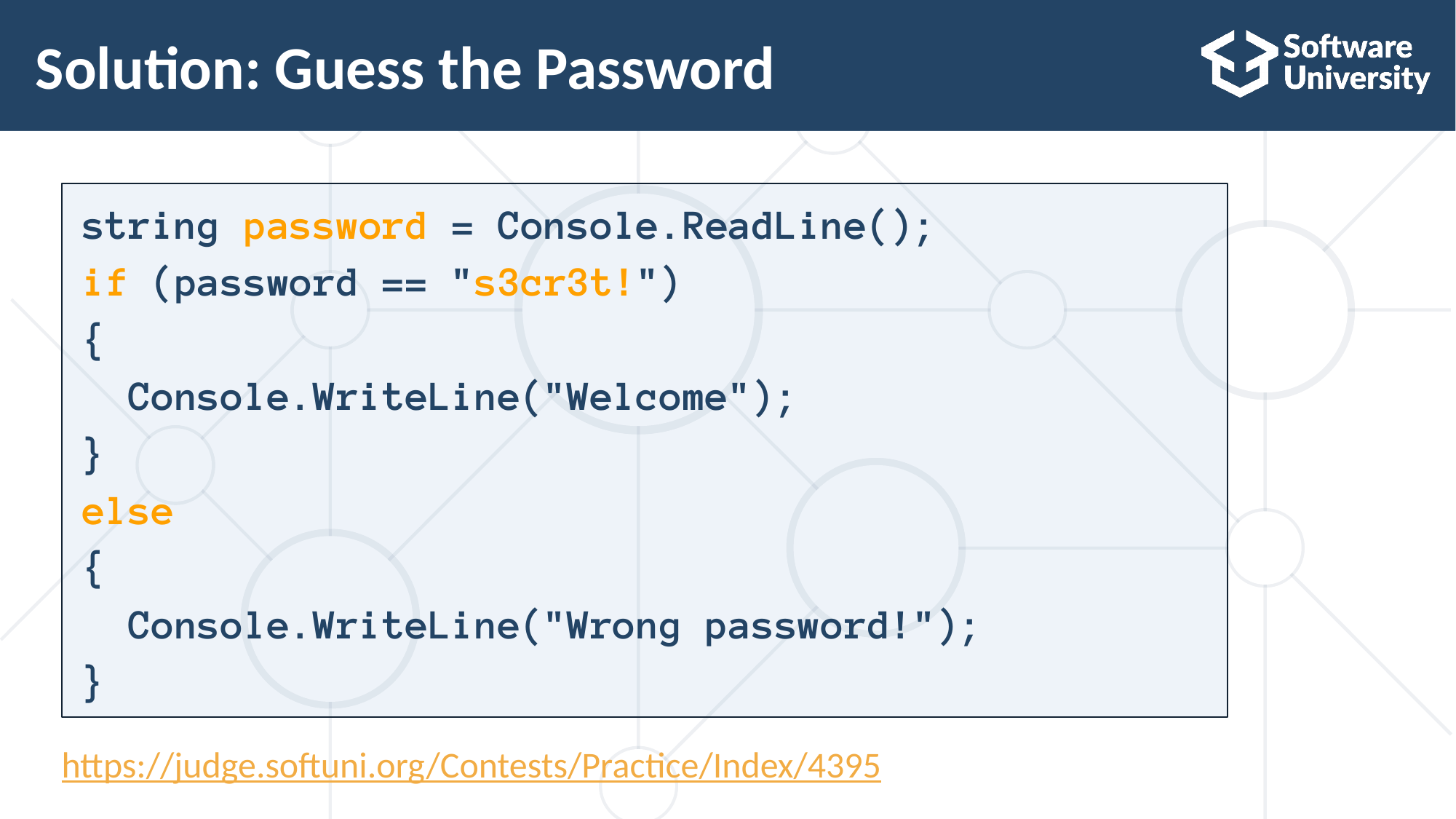

# Solution: Guess the Password
string password = Console.ReadLine();
if (password == "s3cr3t!")
{
  Console.WriteLine("Welcome");
}
else
{
  Console.WriteLine("Wrong password!");
}
https://judge.softuni.org/Contests/Practice/Index/4395